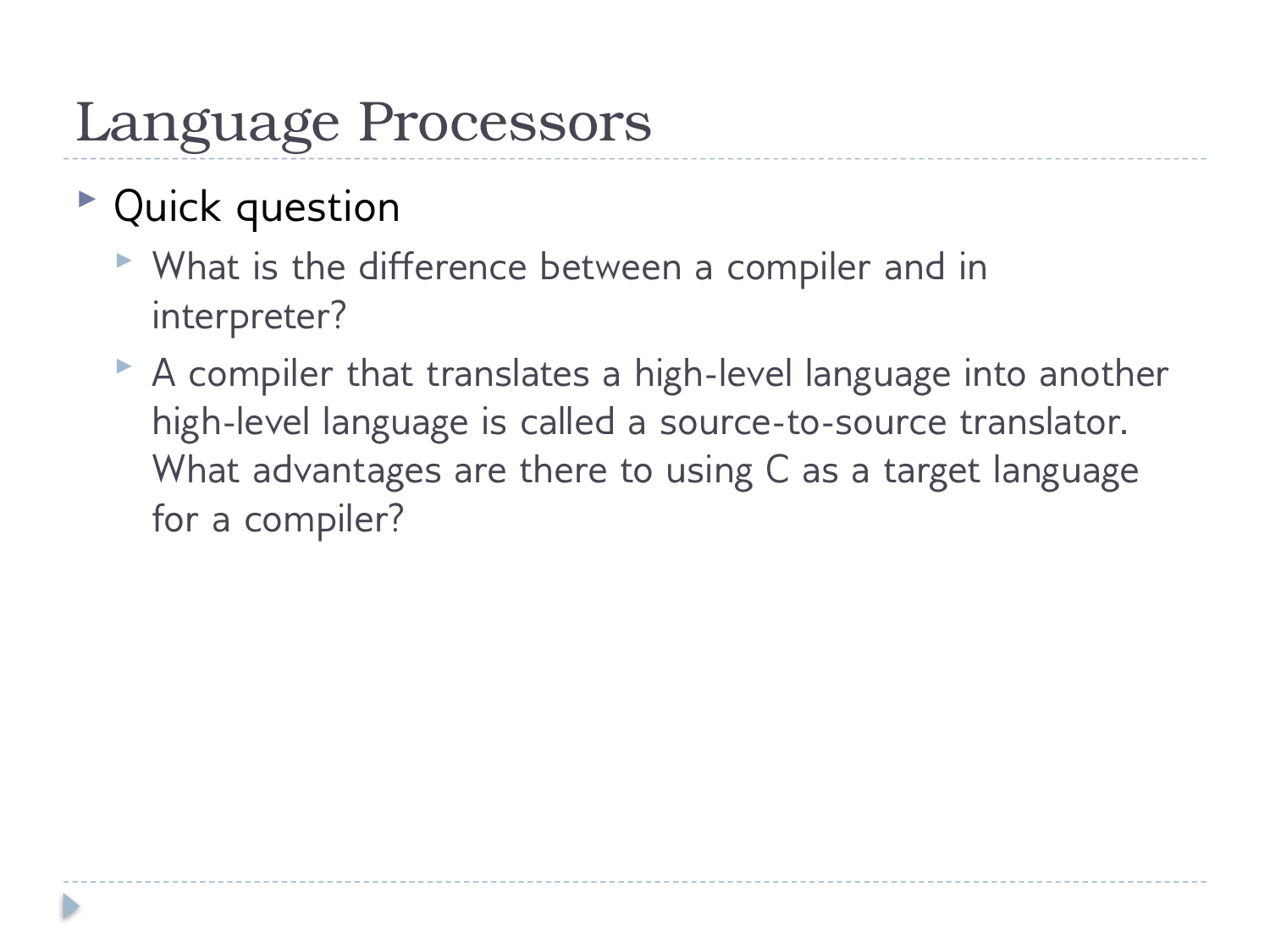

# Language Processors
Quick question
What is the difference between a compiler and in interpreter?
A compiler that translates a high-level language into another high-level language is called a source-to-source translator. What advantages are there to using C as a target language for a compiler?